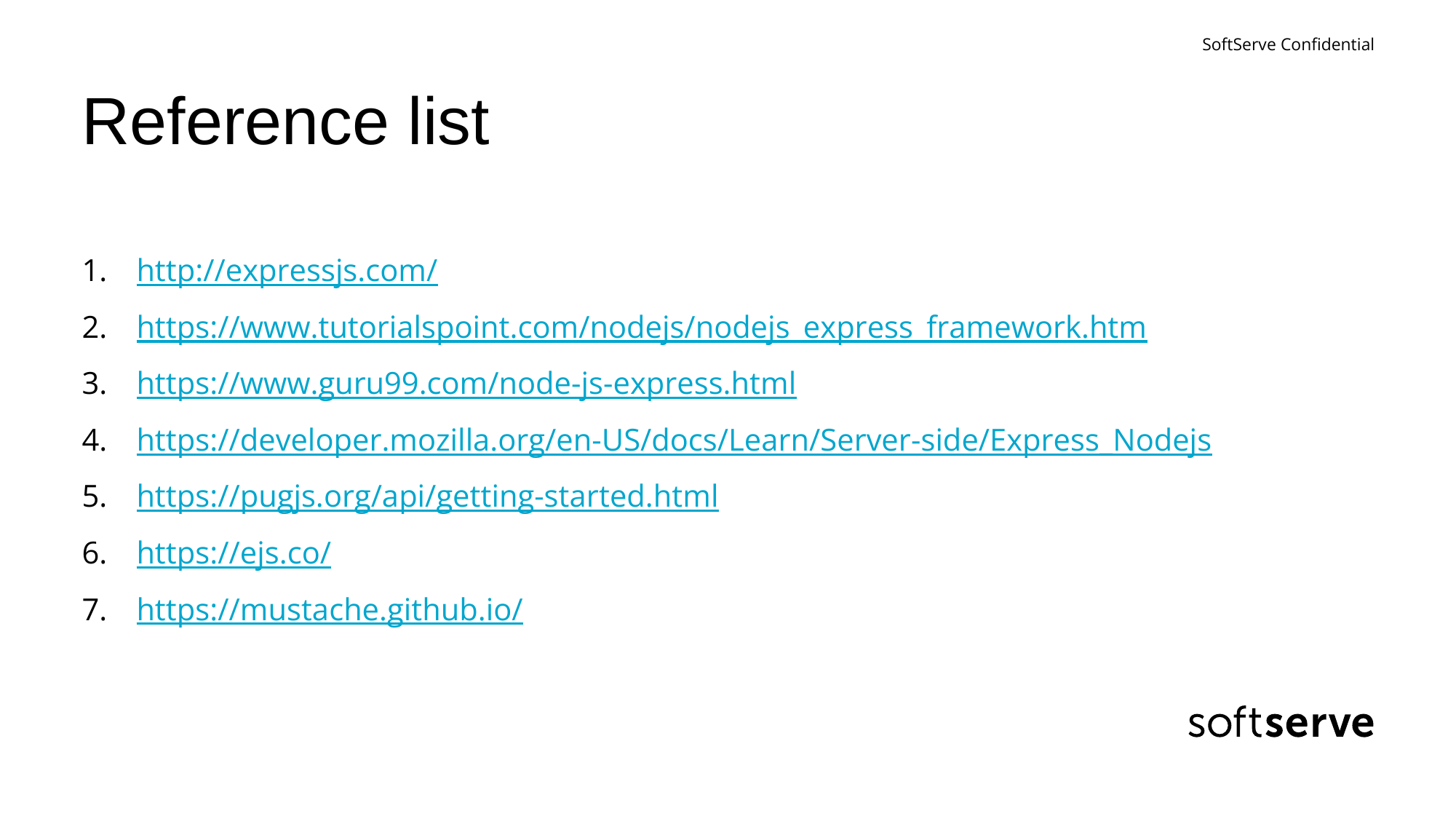

# Reference list
http://expressjs.com/
https://www.tutorialspoint.com/nodejs/nodejs_express_framework.htm
https://www.guru99.com/node-js-express.html
https://developer.mozilla.org/en-US/docs/Learn/Server-side/Express_Nodejs
https://pugjs.org/api/getting-started.html
https://ejs.co/
https://mustache.github.io/